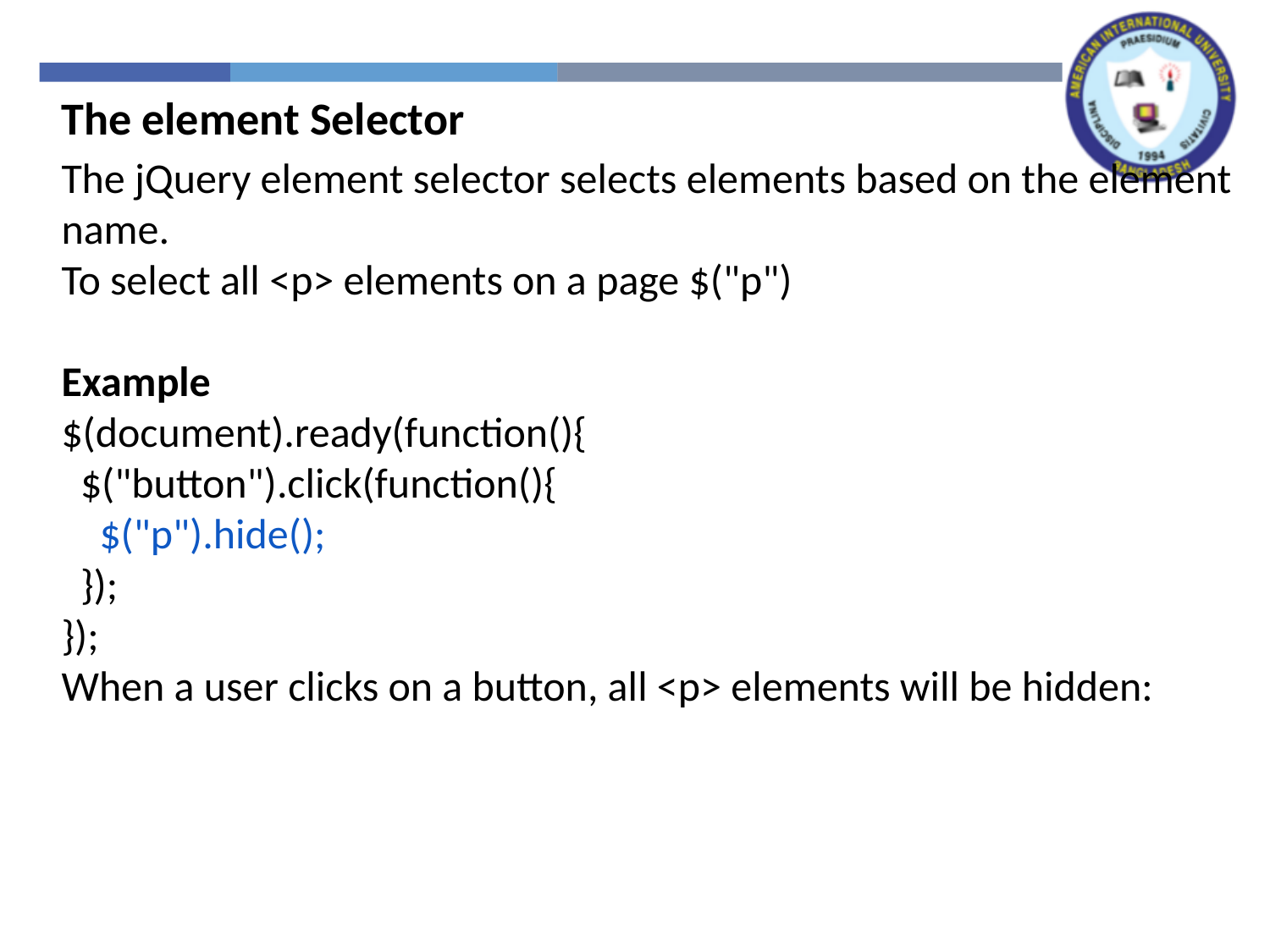

The element Selector
The jQuery element selector selects elements based on the element name.
To select all <p> elements on a page $("p")

Example
$(document).ready(function(){
  $("button").click(function(){
    $("p").hide();
  });
});
When a user clicks on a button, all <p> elements will be hidden: